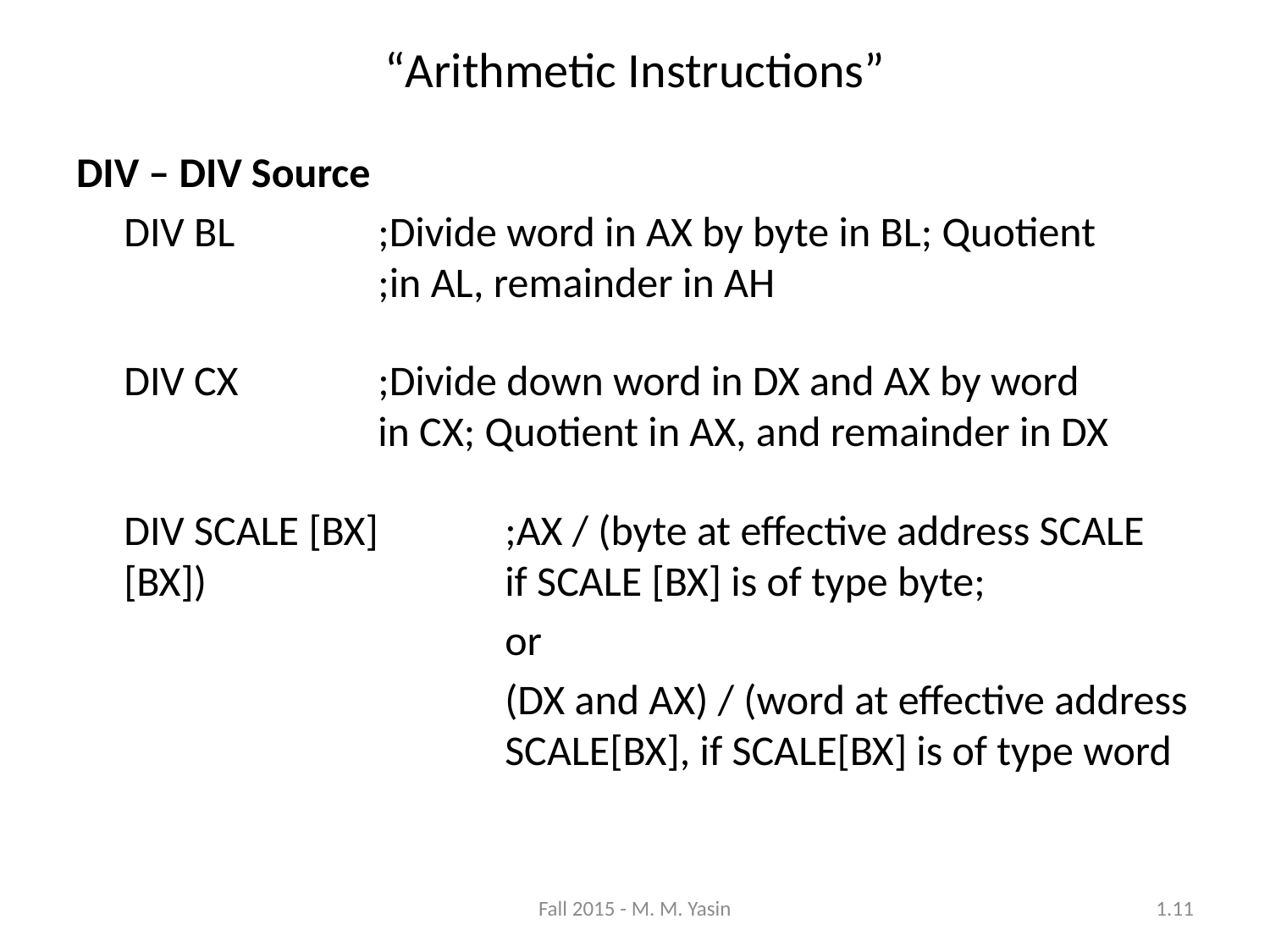

“Arithmetic Instructions”

DIV – DIV Source
	DIV BL		;Divide word in AX by byte in BL; Quotient 			;in AL, remainder in AH

	DIV CX		;Divide down word in DX and AX by word 			in CX; Quotient in AX, and remainder in DX

	DIV SCALE [BX]	;AX / (byte at effective address SCALE [BX]) 			if SCALE [BX] is of type byte;
				or
				(DX and AX) / (word at effective address 			SCALE[BX], if SCALE[BX] is of type word
Fall 2015 - M. M. Yasin
1.11